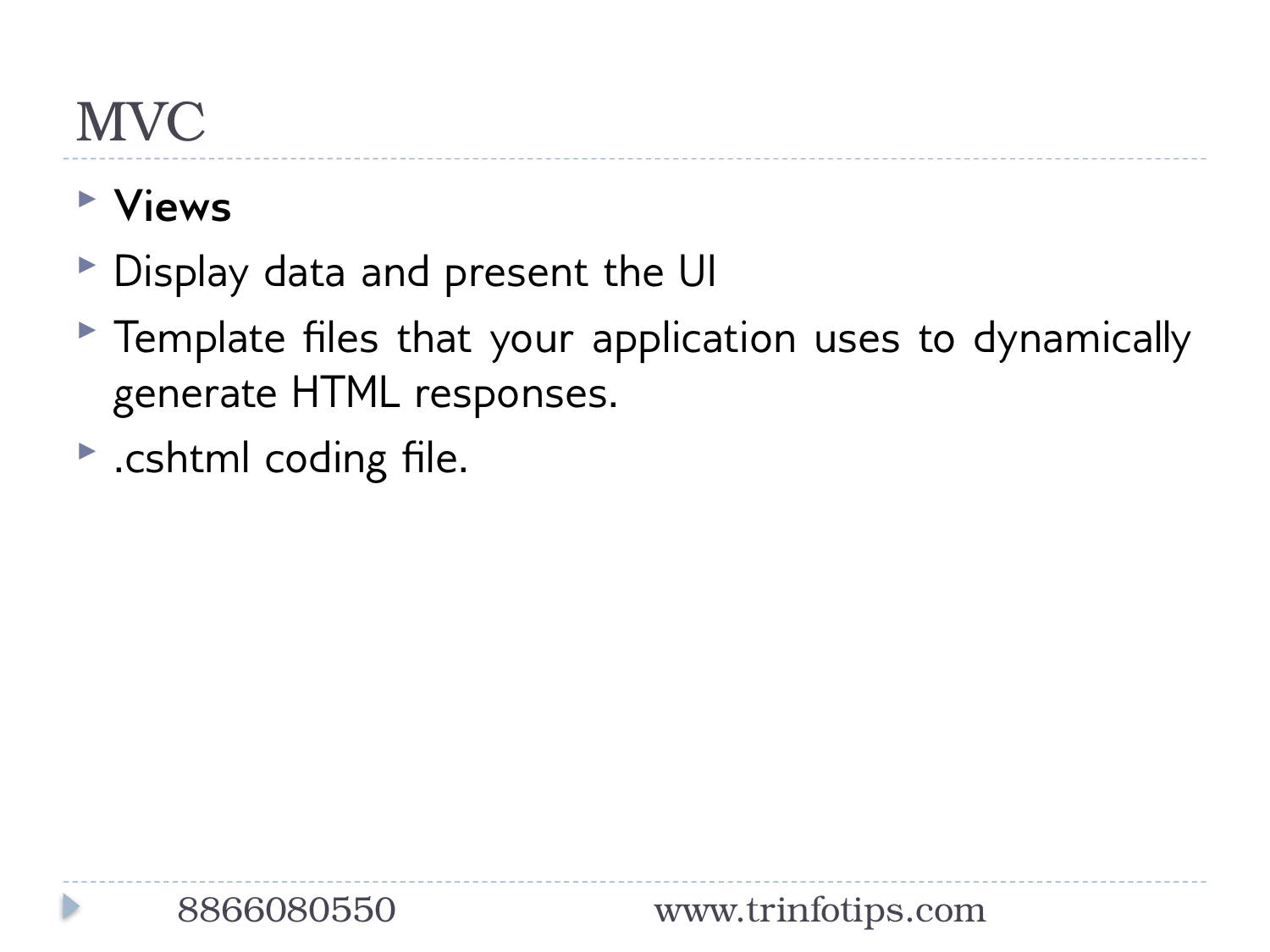

# MVC
Views
Display data and present the UI
Template files that your application uses to dynamically generate HTML responses.
.cshtml coding file.

8866080550                       www.trinfotips.com